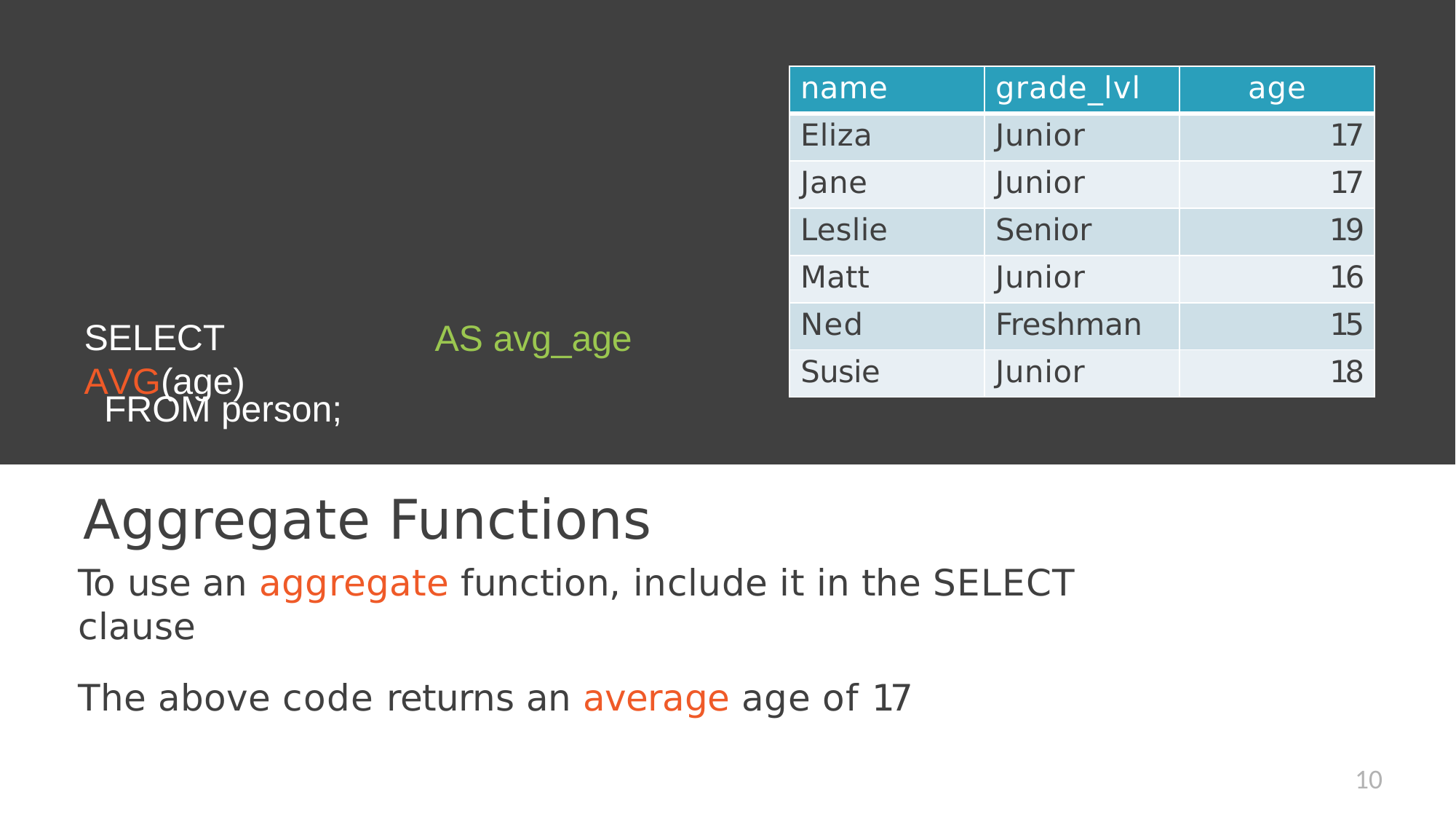

| name | grade\_lvl | age |
| --- | --- | --- |
| Eliza | Junior | 17 |
| Jane | Junior | 17 |
| Leslie | Senior | 19 |
| Matt | Junior | 16 |
| Ned | Freshman | 15 |
| Susie | Junior | 18 |
# SELECT AVG(age)
AS avg_age
FROM person;

Aggregate Functions
To use an aggregate function, include it in the SELECT clause
The above code returns an average age of 17
10